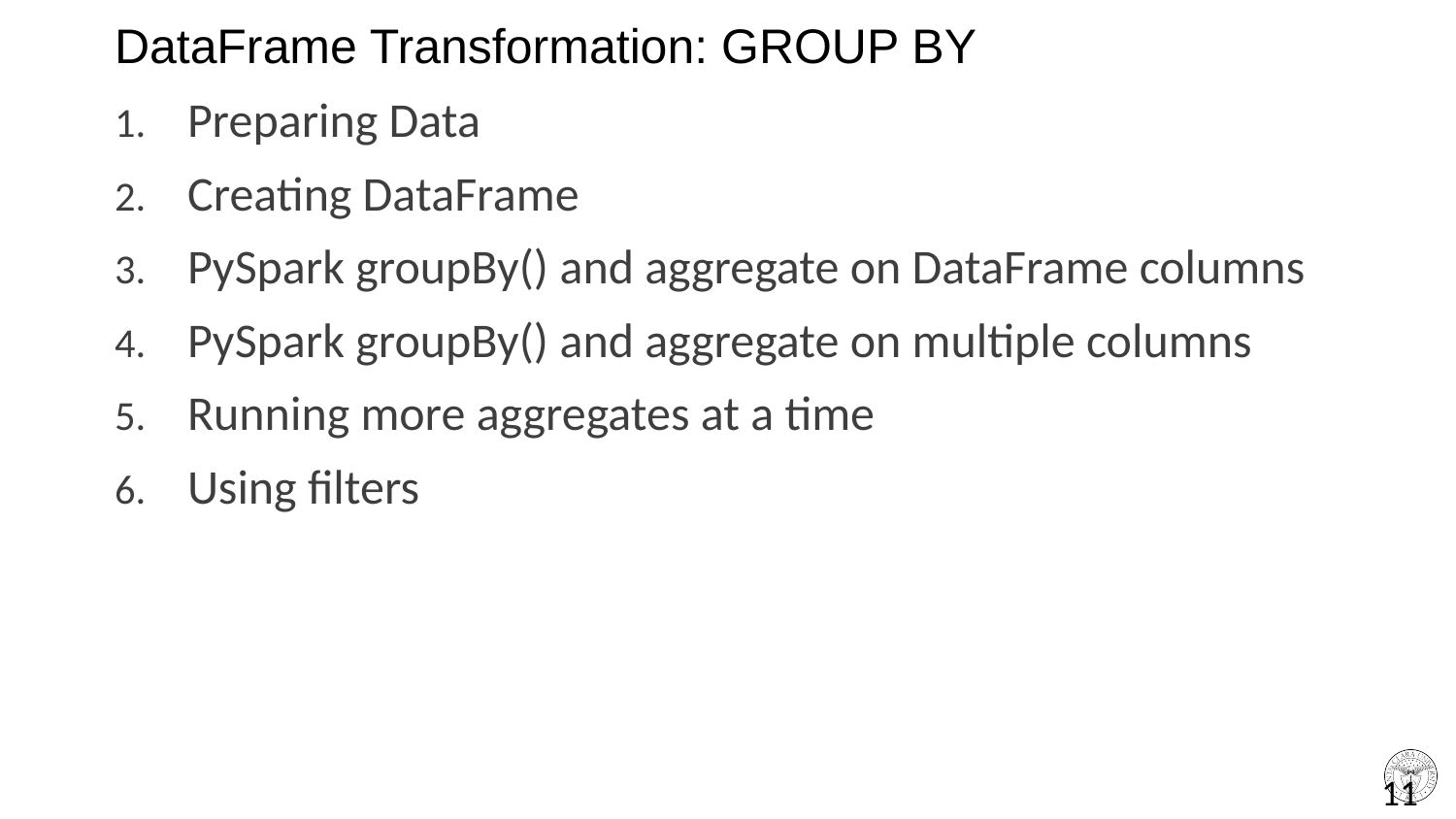

# DataFrame Transformation: GROUP BY
Preparing Data
Creating DataFrame
PySpark groupBy() and aggregate on DataFrame columns
PySpark groupBy() and aggregate on multiple columns
Running more aggregates at a time
Using filters

11